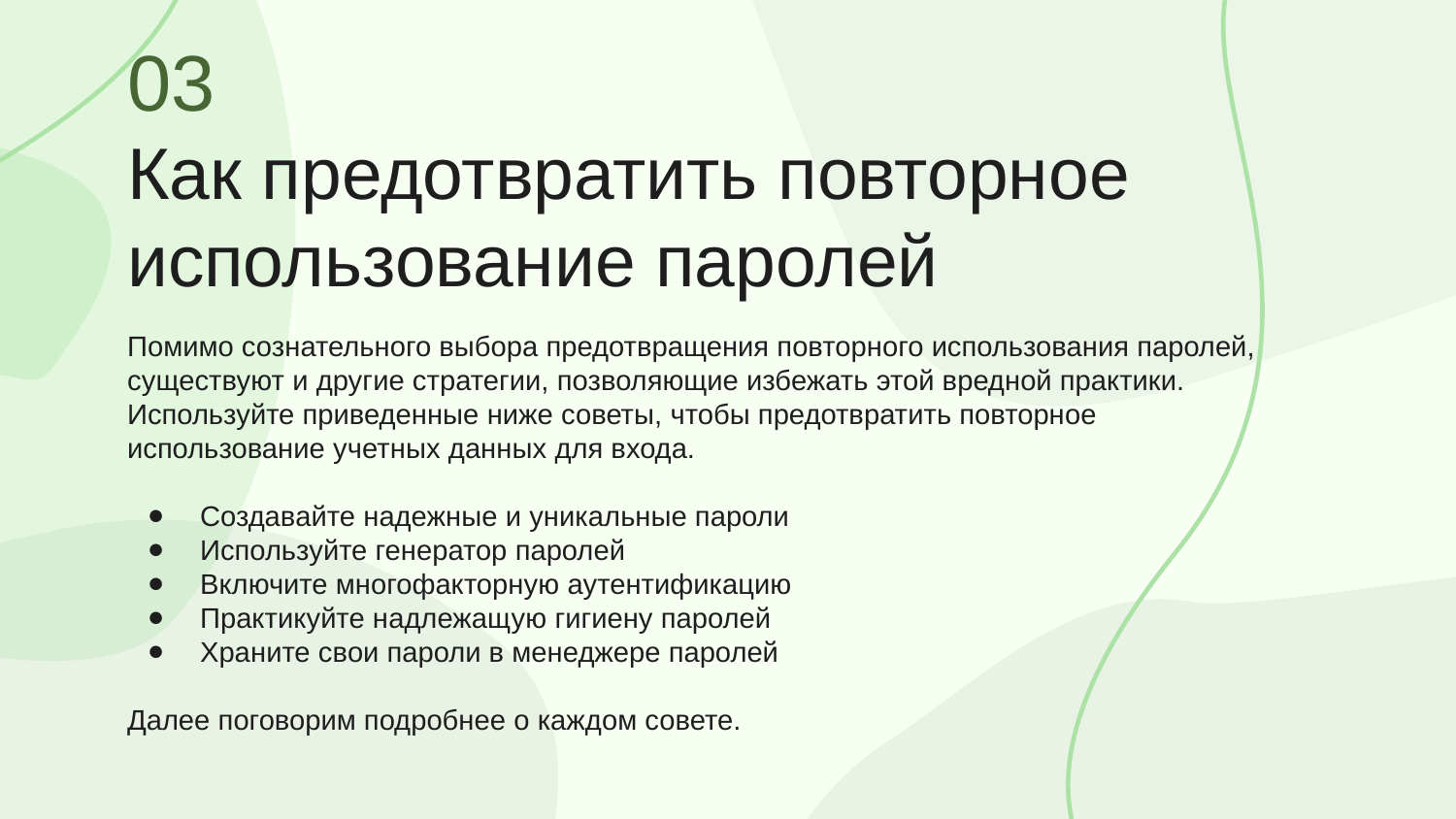

# 03
Как предотвратить повторное использование паролей
Помимо сознательного выбора предотвращения повторного использования паролей, существуют и другие стратегии, позволяющие избежать этой вредной практики. Используйте приведенные ниже советы, чтобы предотвратить повторное использование учетных данных для входа.

Создавайте надежные и уникальные пароли
Используйте генератор паролей
Включите многофакторную аутентификацию
Практикуйте надлежащую гигиену паролей
Храните свои пароли в менеджере паролей

Далее поговорим подробнее о каждом совете.